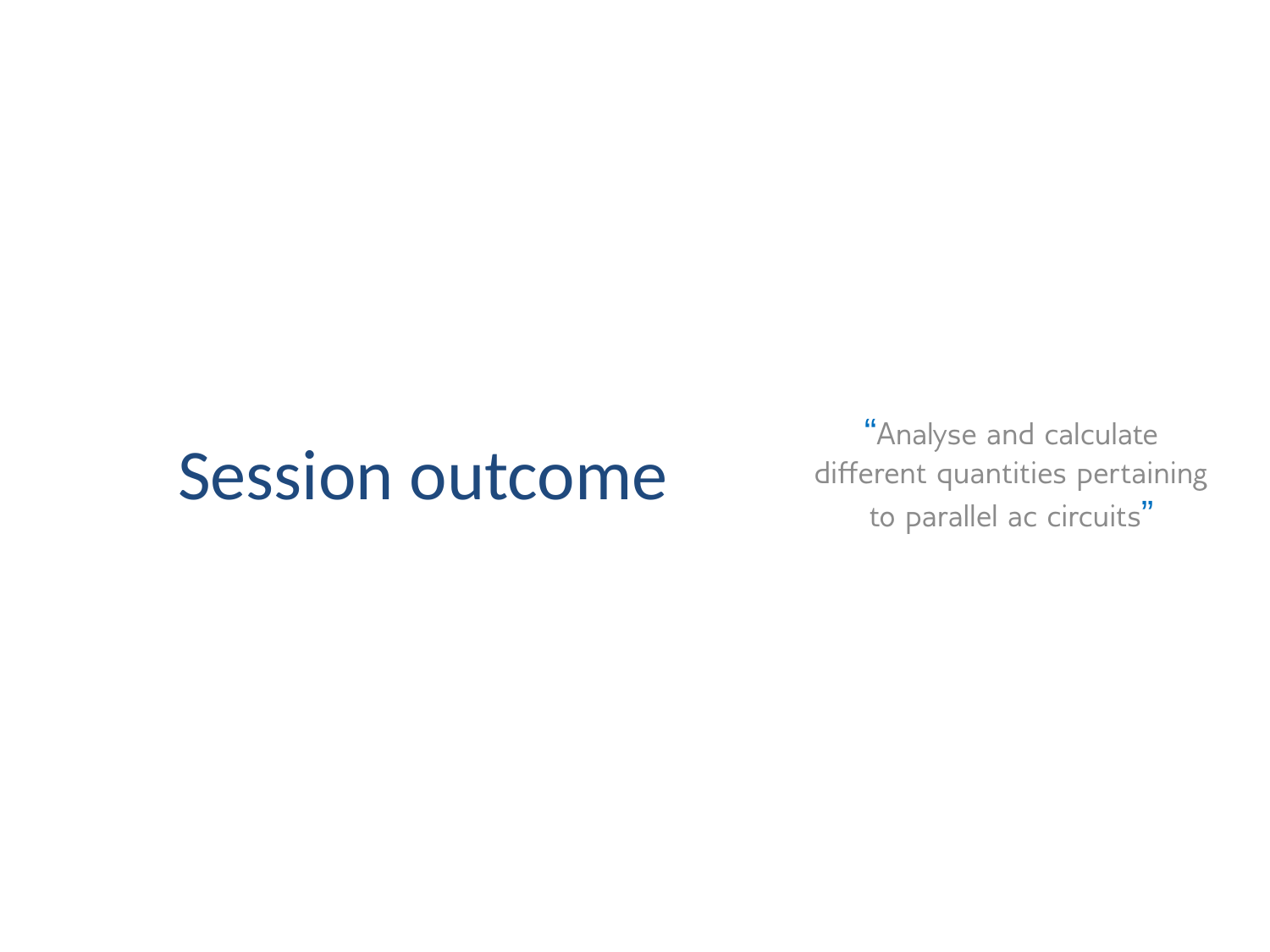

# Session outcome
“Analyse and calculate different quantities pertaining to parallel ac circuits”